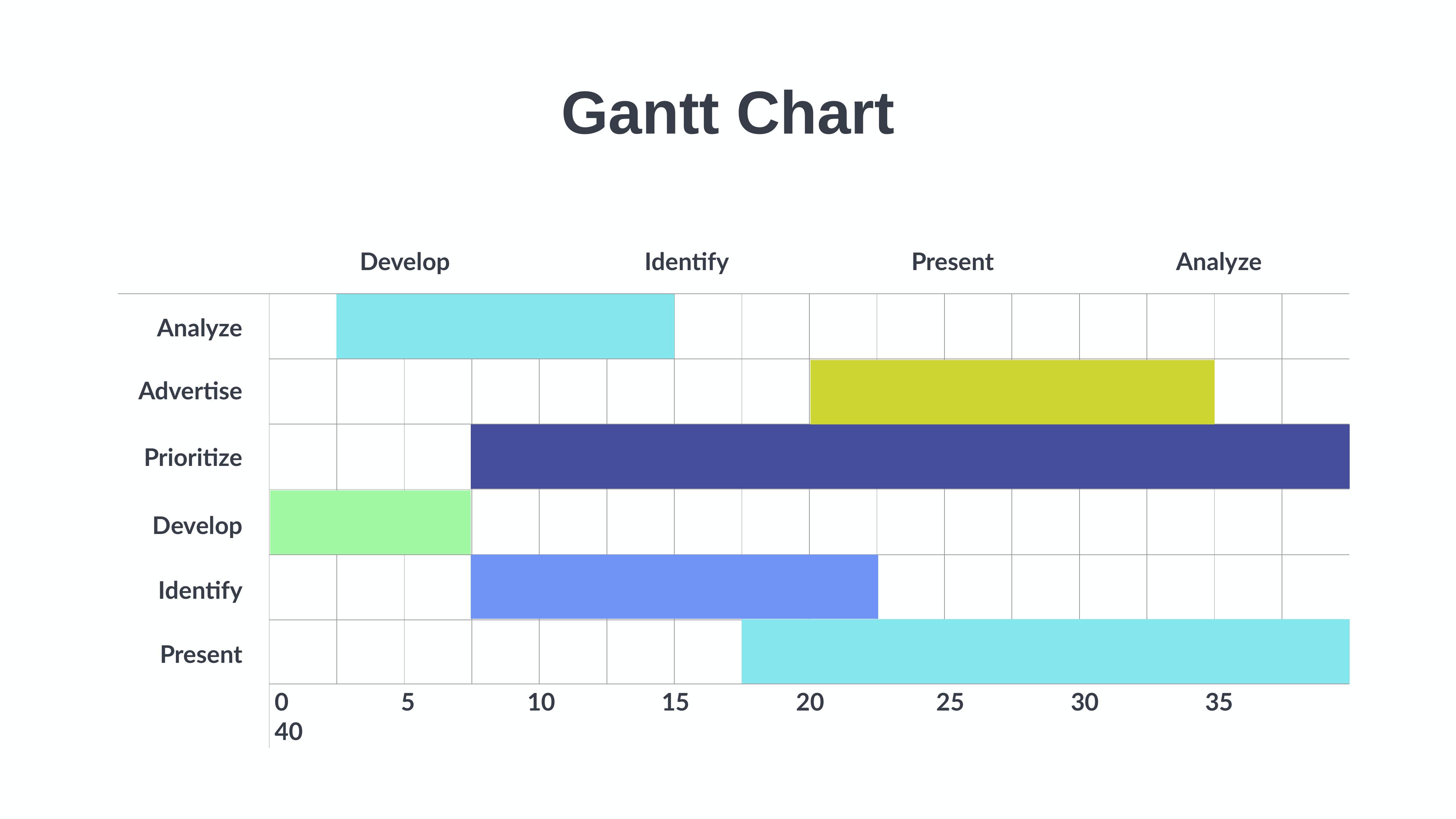

Gantt Chart
| Develop Identify Present Analyze |  |  |  |  |  |  |  |  |  |  |  |  |  |  |  |  |
| --- | --- | --- | --- | --- | --- | --- | --- | --- | --- | --- | --- | --- | --- | --- | --- | --- |
|  |  |  |  |  |  |  |  |  |  |  |  |  |  |  |  |  |
|  |  |  |  |  |  |  |  |  |  |  |  |  |  |  |  |  |
|  |  |  |  |  |  |  |  |  |  |  |  |  |  |  |  |  |
|  |  |  |  |  |  |  |  |  |  |  |  |  |  |  |  |  |
|  |  |  |  |  |  |  |  |  |  |  |  |  |  |  |  |  |
|  |  |  |  |  |  |  |  |  |  |  |  |  |  |  |  |  |
|  | 0 5 10 15 20 25 30 35 40 |  |  |  |  |  |  |  |  |  |  |  |  |  |  |  |

Analyze

Advertise

Prioritize

Develop

Identify

Present